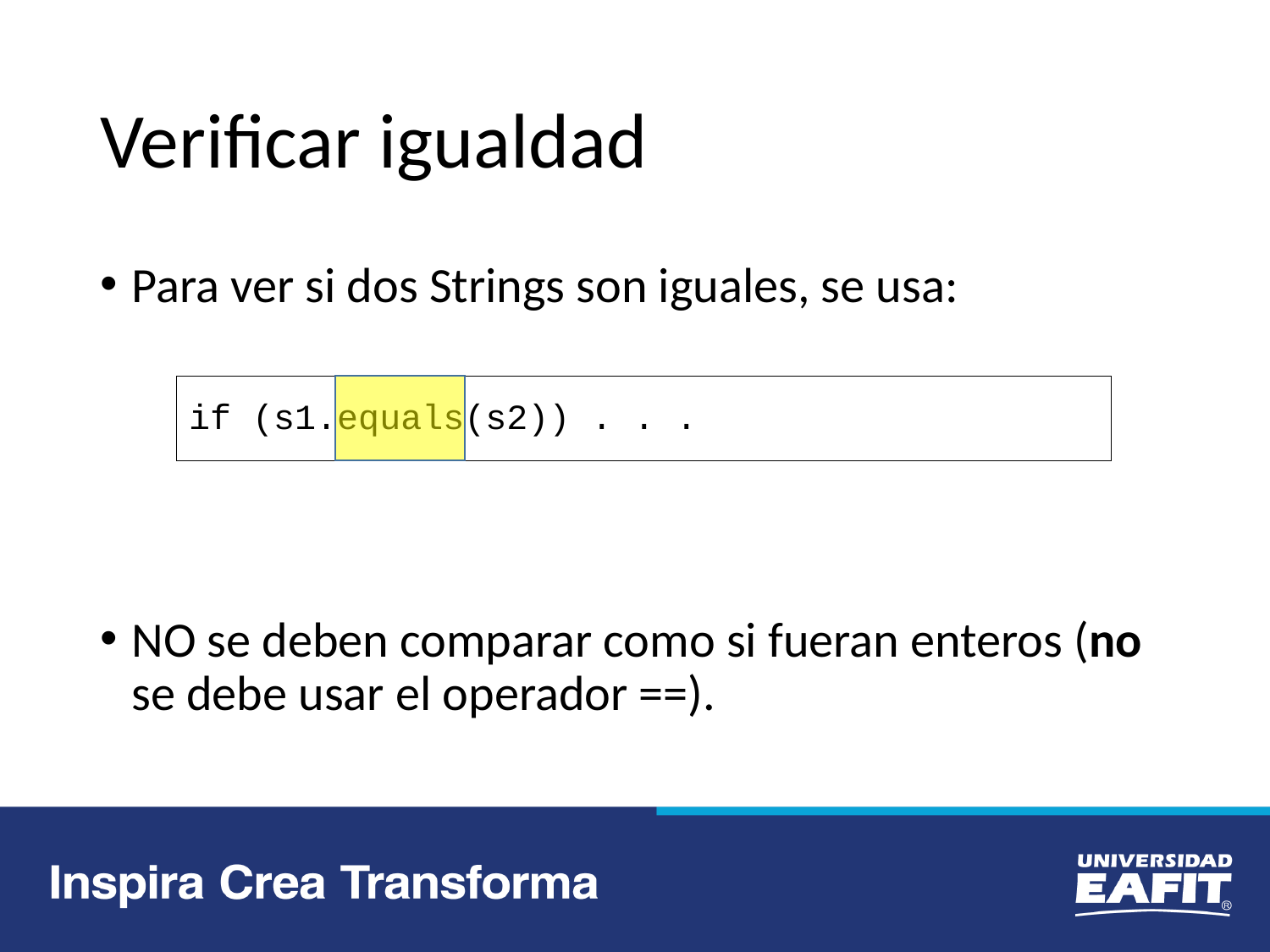

# Verificar igualdad
Para ver si dos Strings son iguales, se usa:

NO se deben comparar como si fueran enteros (no se debe usar el operador ==).
if (s1.equals(s2)) . . .